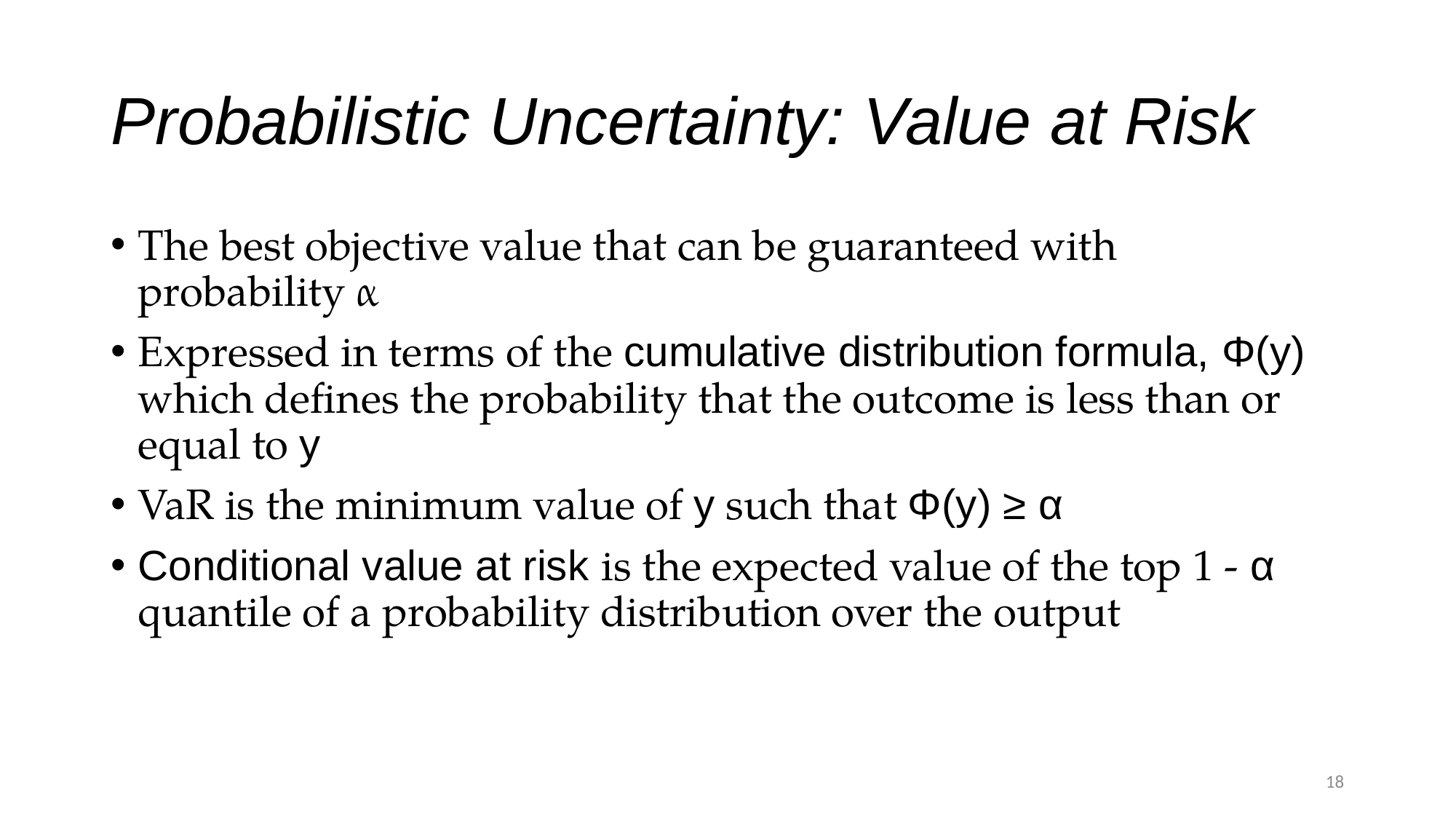

# Probabilistic Uncertainty: Value at Risk
The best objective value that can be guaranteed with  probability α
Expressed in terms of the cumulative distribution formula, Φ(y) which defines the probability that the outcome is less than or equal to y
VaR is the minimum value of y such that Φ(y) ≥ α
Conditional value at risk is the expected value of the top 1 - α quantile of a probability distribution over the output

18